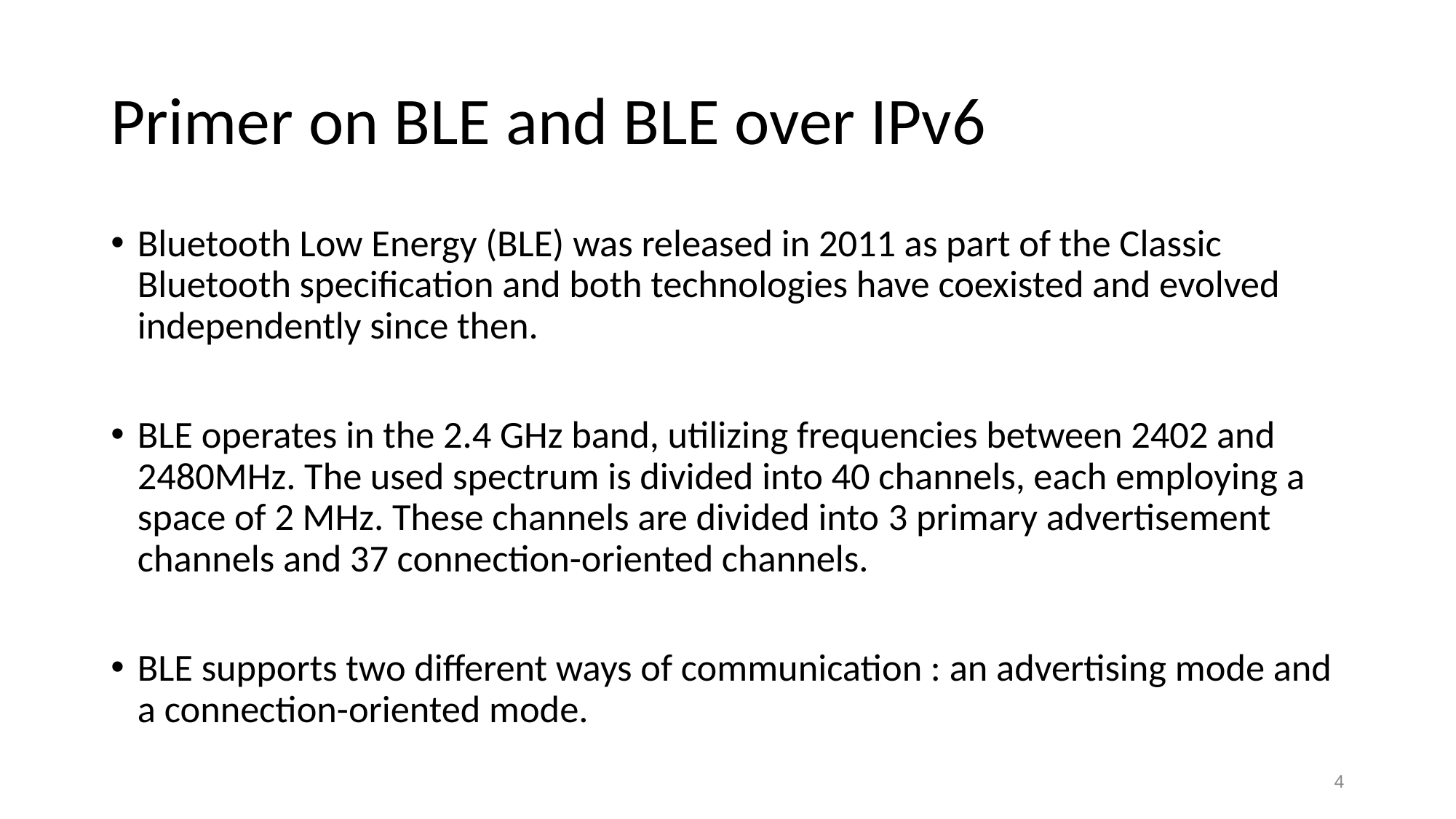

# Primer on BLE and BLE over IPv6
Bluetooth Low Energy (BLE) was released in 2011 as part of the Classic Bluetooth specification and both technologies have coexisted and evolved independently since then.

BLE operates in the 2.4 GHz band, utilizing frequencies between 2402 and 2480MHz. The used spectrum is divided into 40 channels, each employing a space of 2 MHz. These channels are divided into 3 primary advertisement channels and 37 connection-oriented channels.

BLE supports two different ways of communication : an advertising mode and a connection-oriented mode.
4